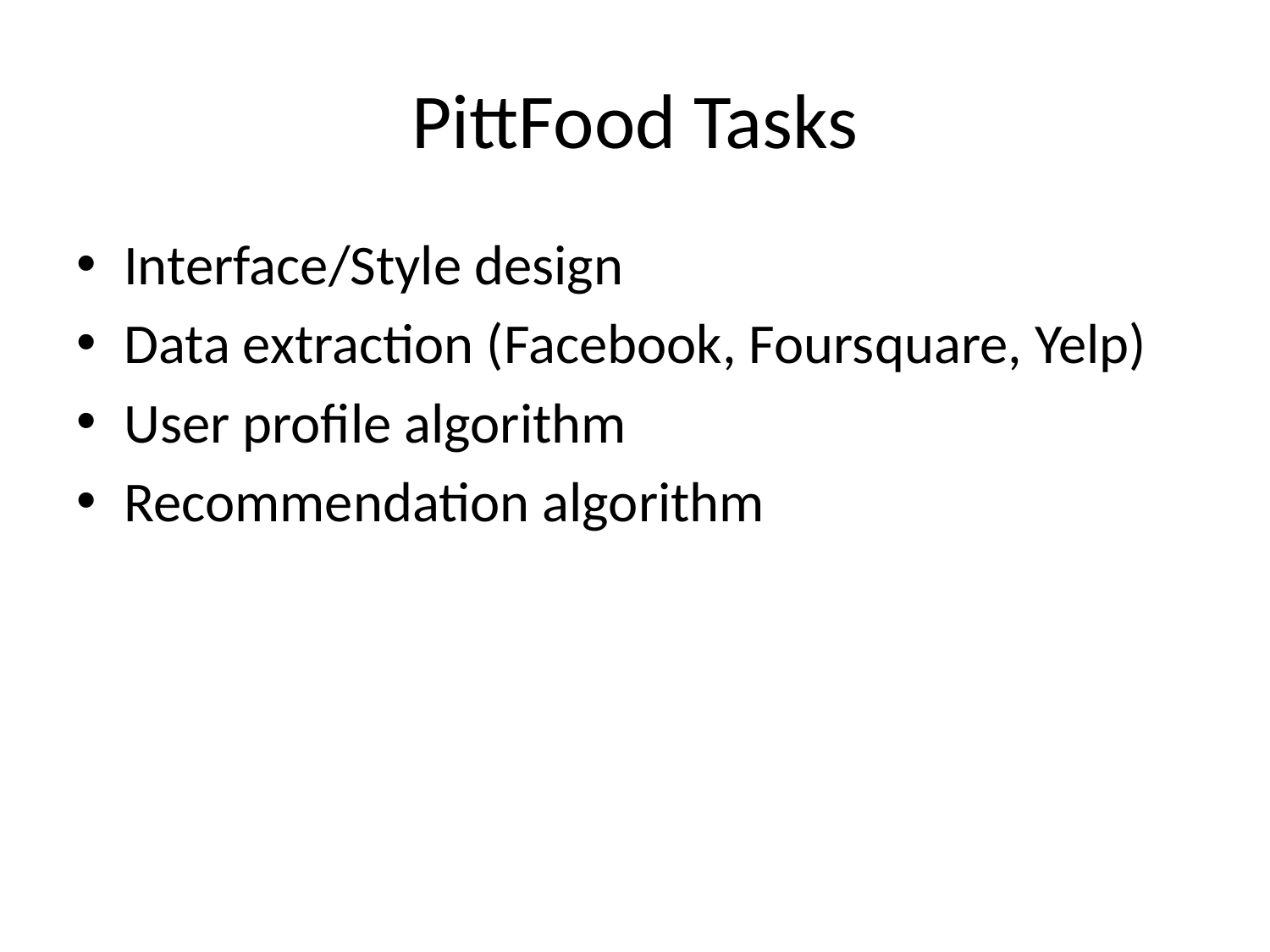

# PittFood Tasks
Interface/Style design
Data extraction (Facebook, Foursquare, Yelp)
User profile algorithm
Recommendation algorithm